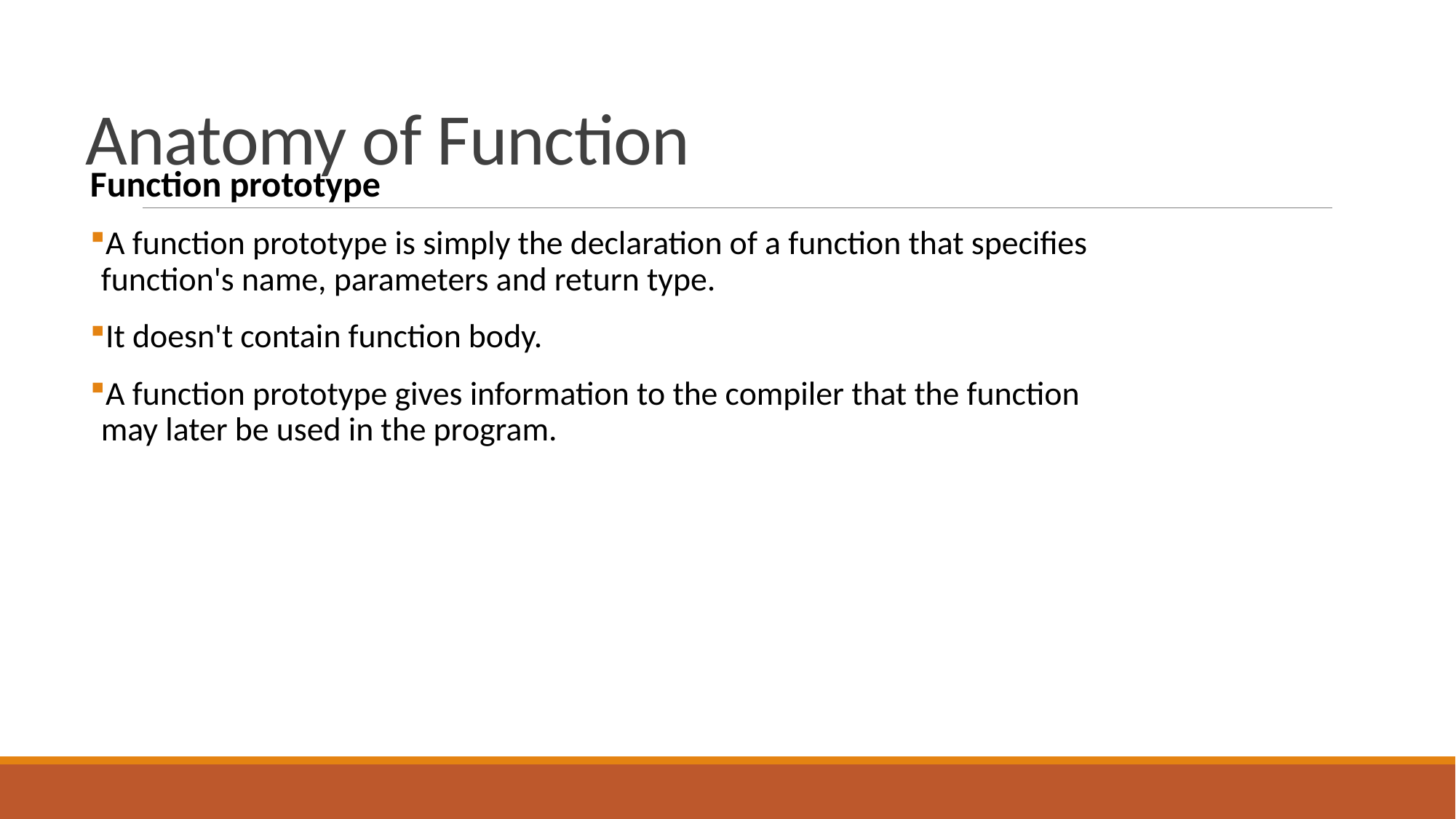

# Anatomy of Function
Function prototype
A function prototype is simply the declaration of a function that specifies function's name, parameters and return type.
It doesn't contain function body.
A function prototype gives information to the compiler that the function may later be used in the program.